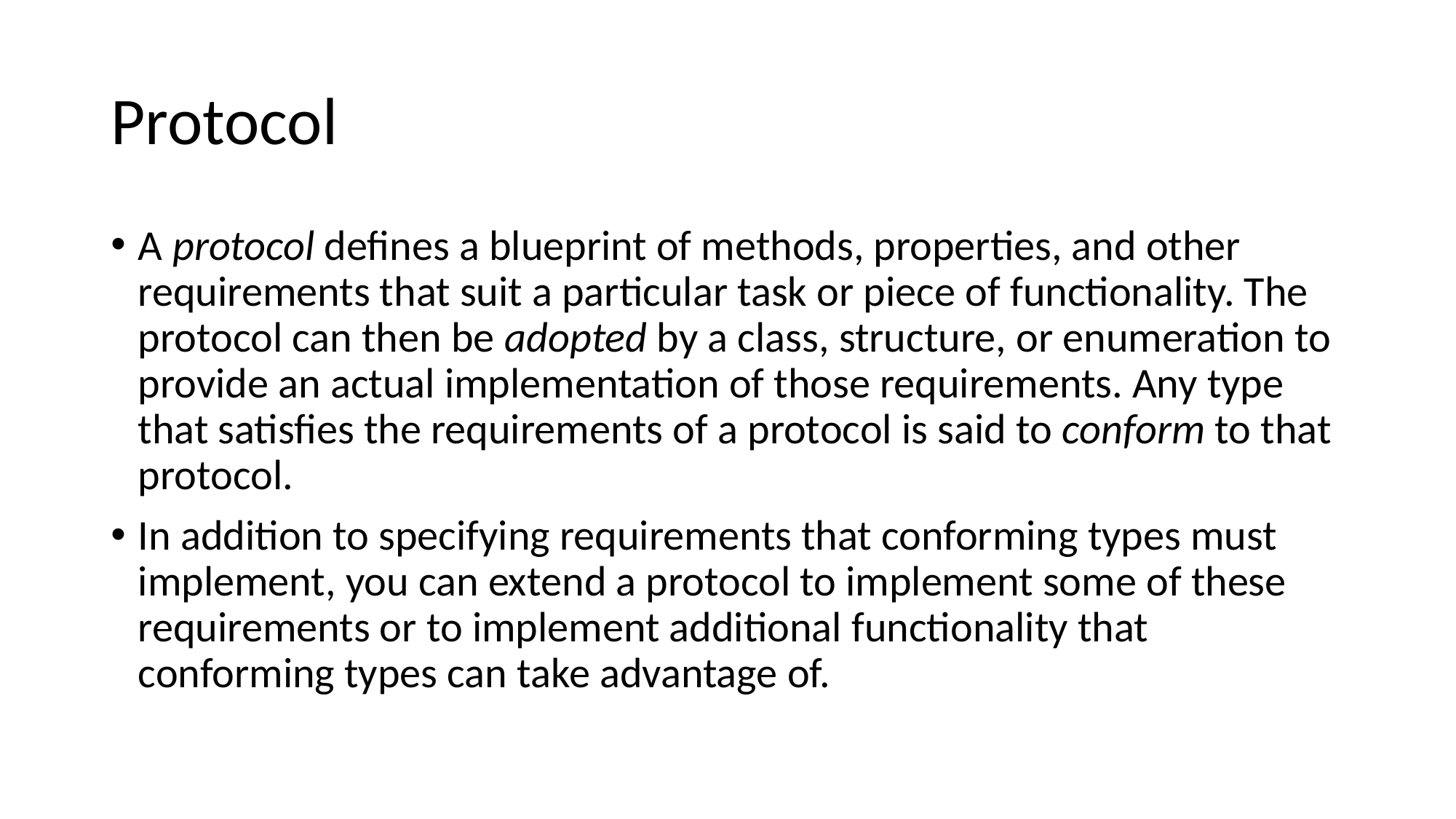

# Protocol
A protocol defines a blueprint of methods, properties, and other requirements that suit a particular task or piece of functionality. The protocol can then be adopted by a class, structure, or enumeration to provide an actual implementation of those requirements. Any type that satisfies the requirements of a protocol is said to conform to that protocol.
In addition to specifying requirements that conforming types must implement, you can extend a protocol to implement some of these requirements or to implement additional functionality that conforming types can take advantage of.